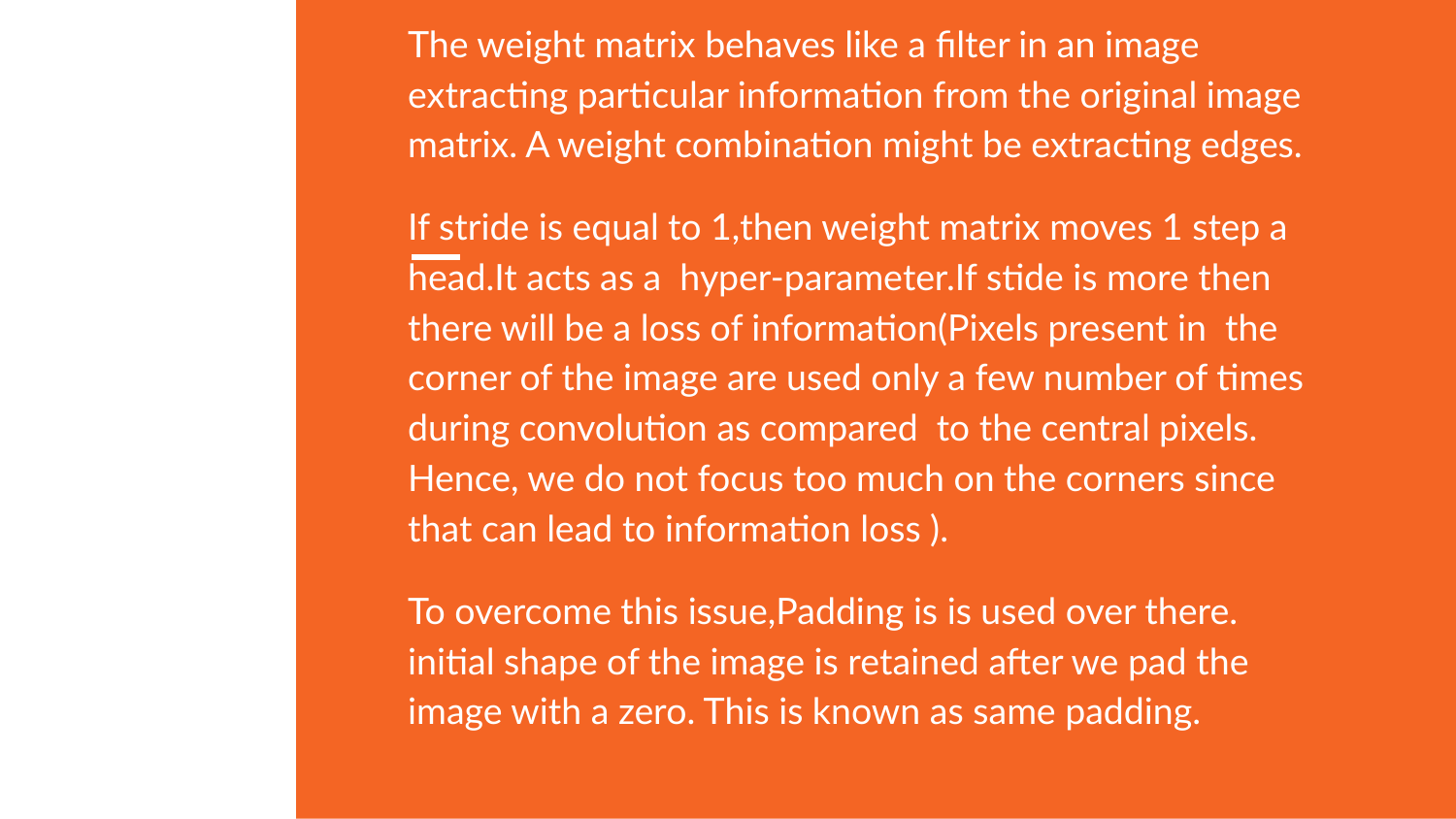

The weight matrix behaves like a ﬁlter in an image extracting particular information from the original image matrix. A weight combination might be extracting edges.
If stride is equal to 1,then weight matrix moves 1 step a head.It acts as a  hyper-parameter.If stide is more then there will be a loss of information(Pixels present in  the corner of the image are used only a few number of times during convolution as compared  to the central pixels. Hence, we do not focus too much on the corners since that can lead to information loss ).
To overcome this issue,Padding is is used over there.    initial shape of the image is retained after we pad the image with a zero. This is known as same padding.